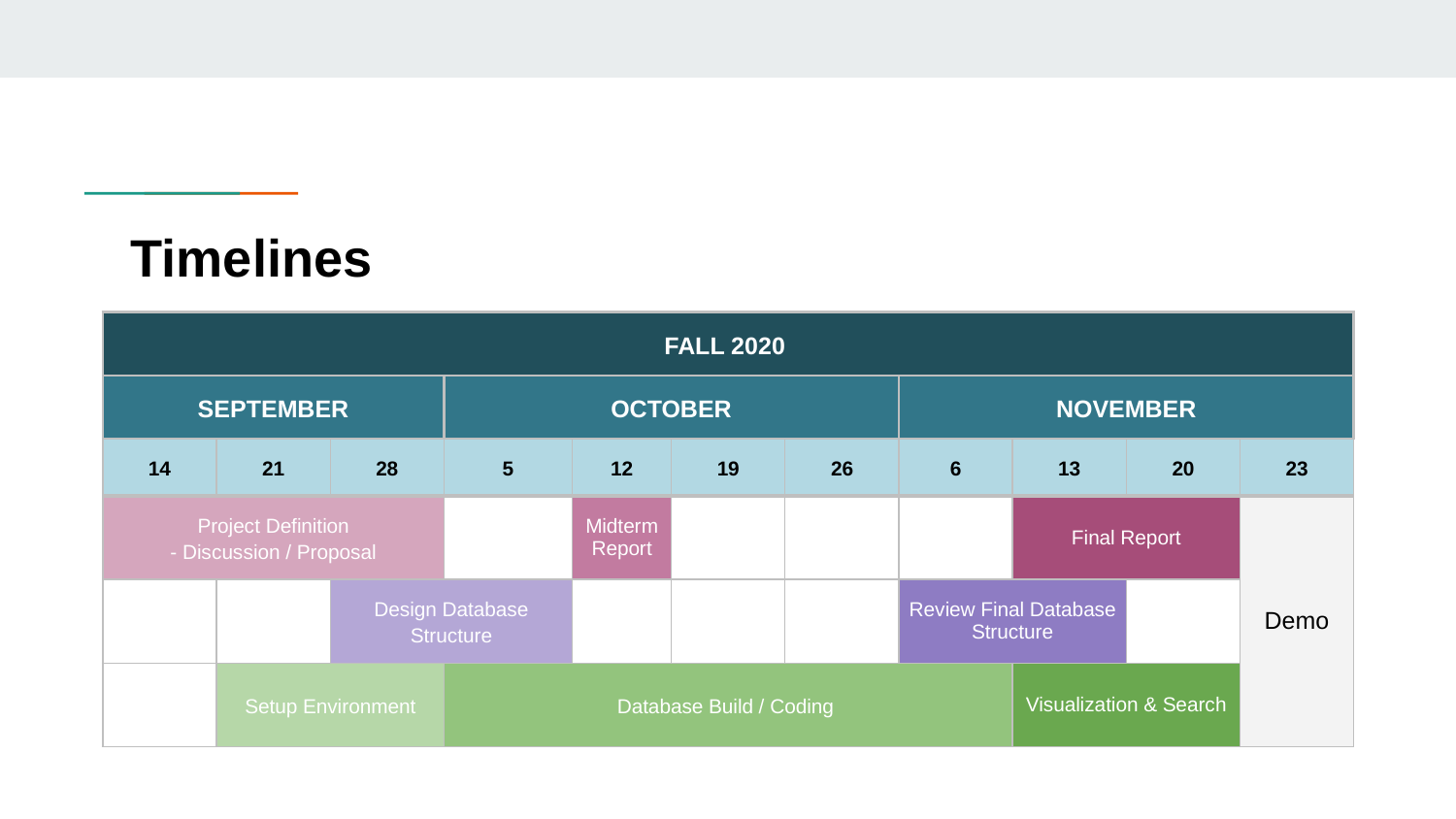

# Timelines
| FALL 2020 |  |  |  |  |  |  |  |  |  |  |
| --- | --- | --- | --- | --- | --- | --- | --- | --- | --- | --- |
| SEPTEMBER |  |  | OCTOBER |  |  |  | NOVEMBER |  |  |  |
| 14 | 21 | 28 | 5 | 12 | 19 | 26 | 6 | 13 | 20 | 23 |
| Project Definition - Discussion / Proposal |  |  |  | Midterm Report |  |  |  | Final Report |  | Demo |
|  |  | Design Database Structure |  |  |  |  | Review Final Database Structure |  |  |  |
|  | Setup Environment |  | Database Build / Coding |  |  |  |  | Visualization & Search |  |  |